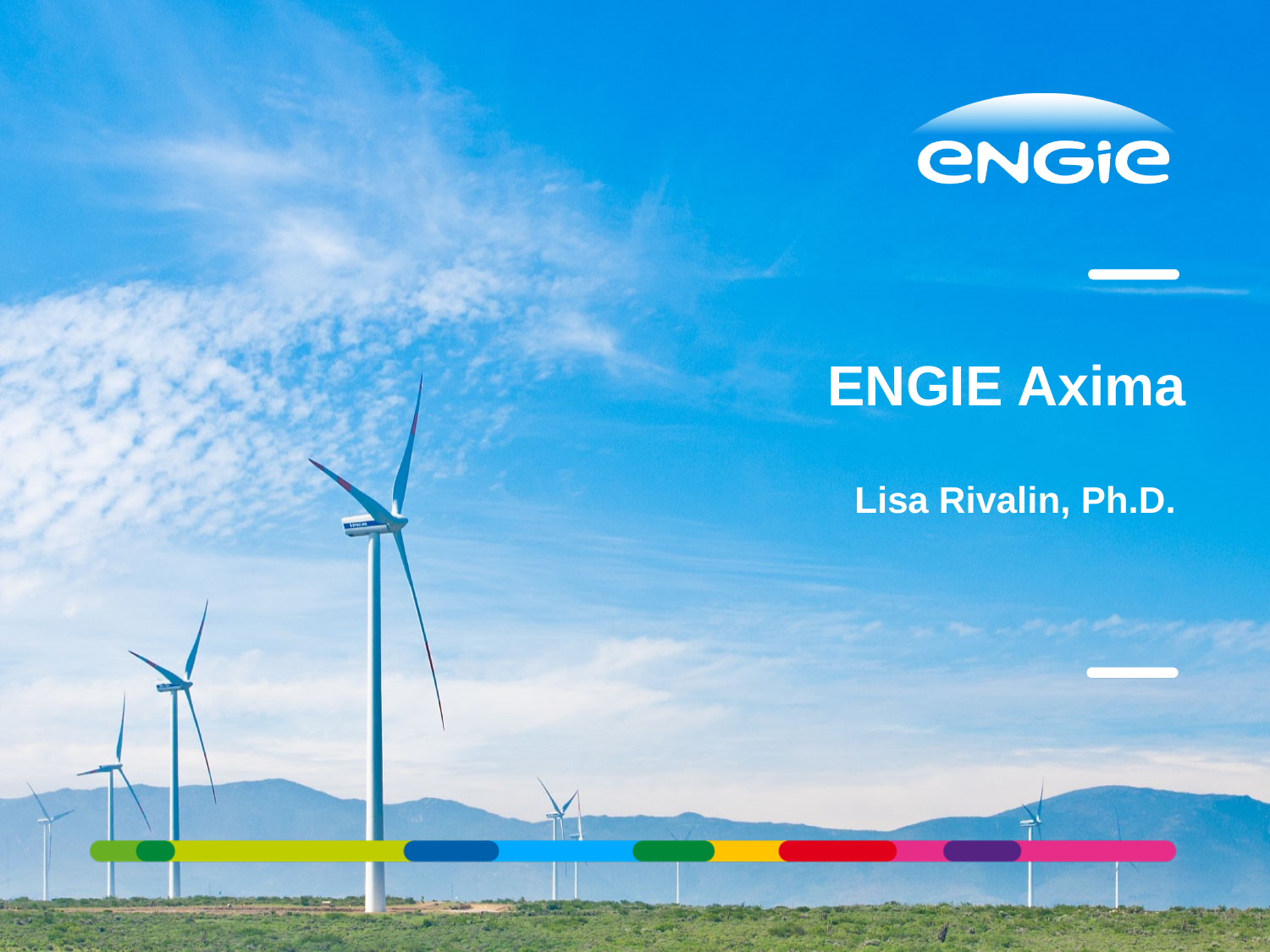

# ENGIE Axima
Lisa Rivalin, Ph.D.
Date
Presentation to the Investment Committee
1